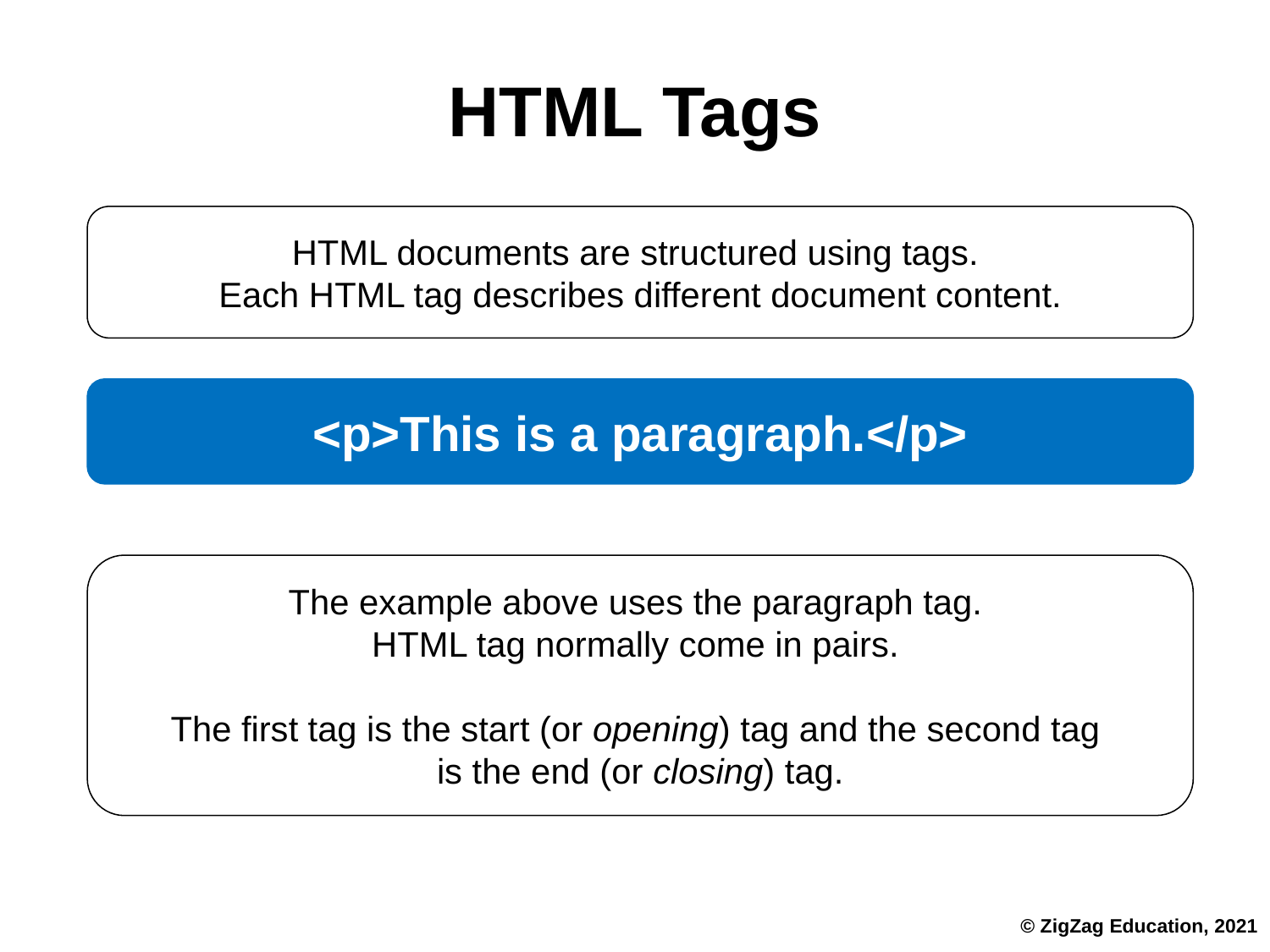

# HTML Tags
HTML documents are structured using tags.
Each HTML tag describes different document content.
<p>This is a paragraph.</p>
The example above uses the paragraph tag.
HTML tag normally come in pairs.

The first tag is the start (or opening) tag and the second tag
is the end (or closing) tag.
© ZigZag Education, 2021